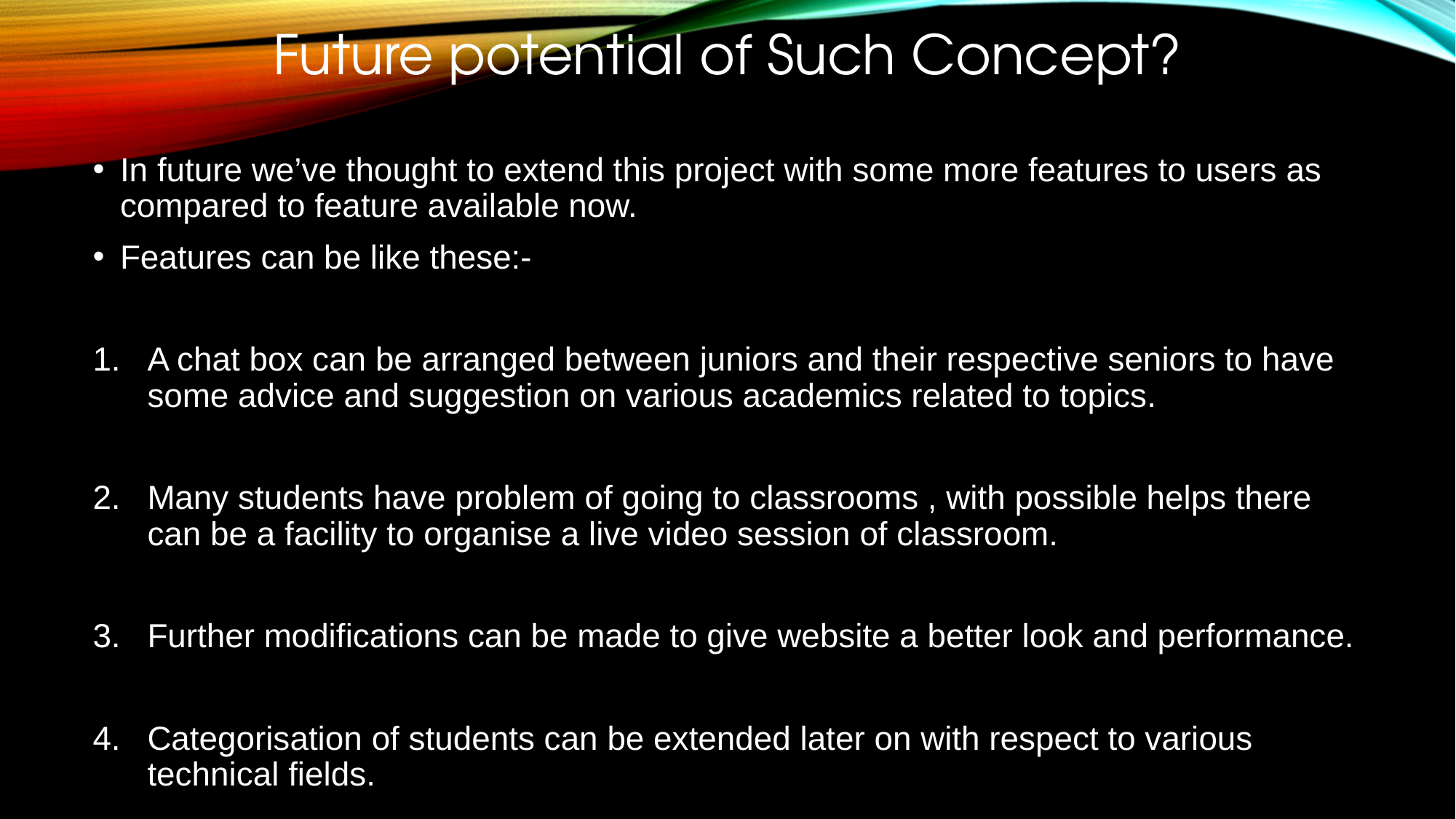

Future potential of Such Concept?

In future we’ve thought to extend this project with some more features to users as compared to feature available now.
Features can be like these:-

A chat box can be arranged between juniors and their respective seniors to have some advice and suggestion on various academics related to topics.

Many students have problem of going to classrooms , with possible helps there can be a facility to organise a live video session of classroom.

Further modifications can be made to give website a better look and performance.

Categorisation of students can be extended later on with respect to various technical fields.